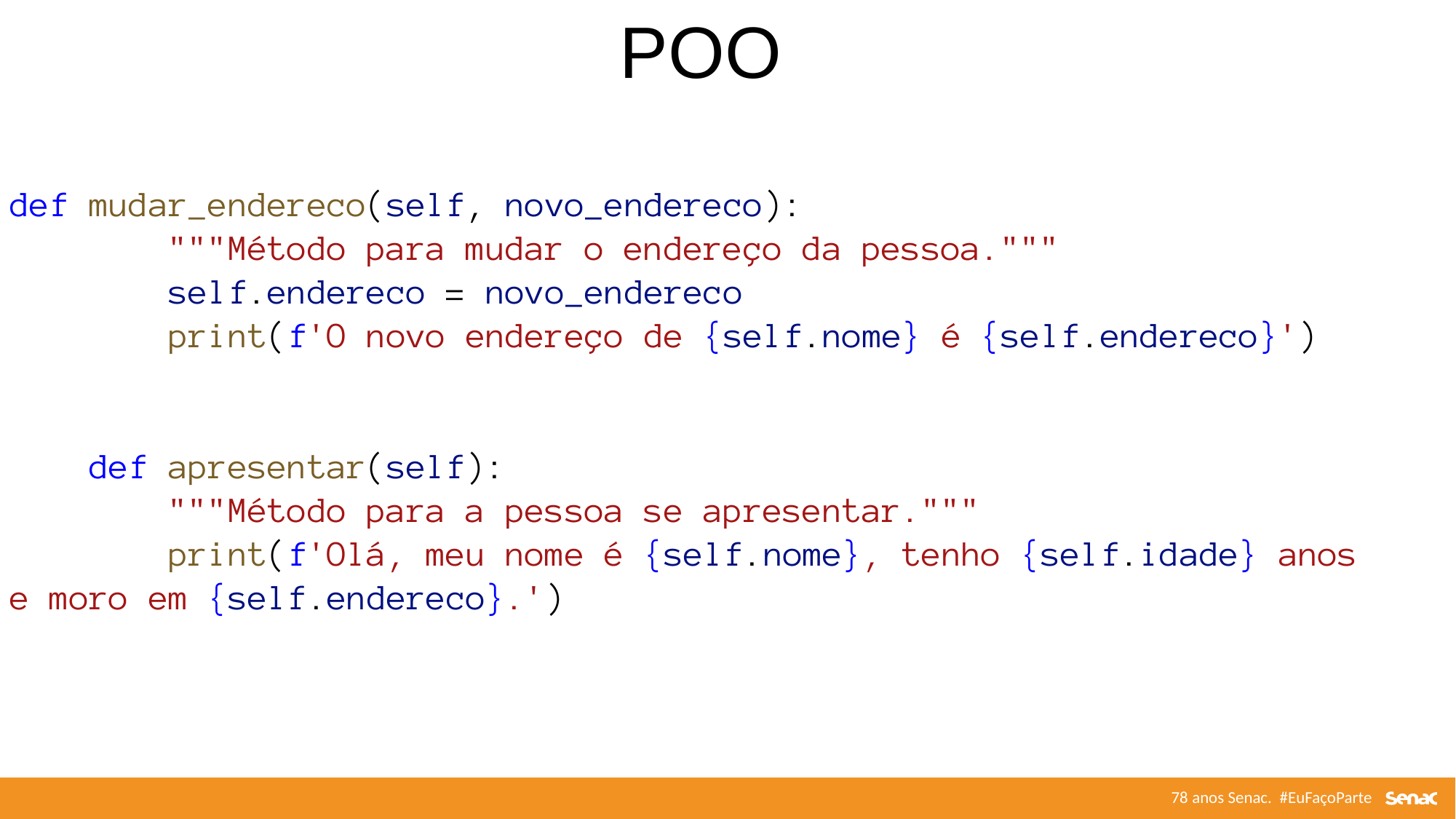

POO

def mudar_endereco(self, novo_endereco):
        """Método para mudar o endereço da pessoa."""
        self.endereco = novo_endereco
        print(f'O novo endereço de {self.nome} é {self.endereco}')

    def apresentar(self):
        """Método para a pessoa se apresentar."""
        print(f'Olá, meu nome é {self.nome}, tenho {self.idade} anos e moro em {self.endereco}.')